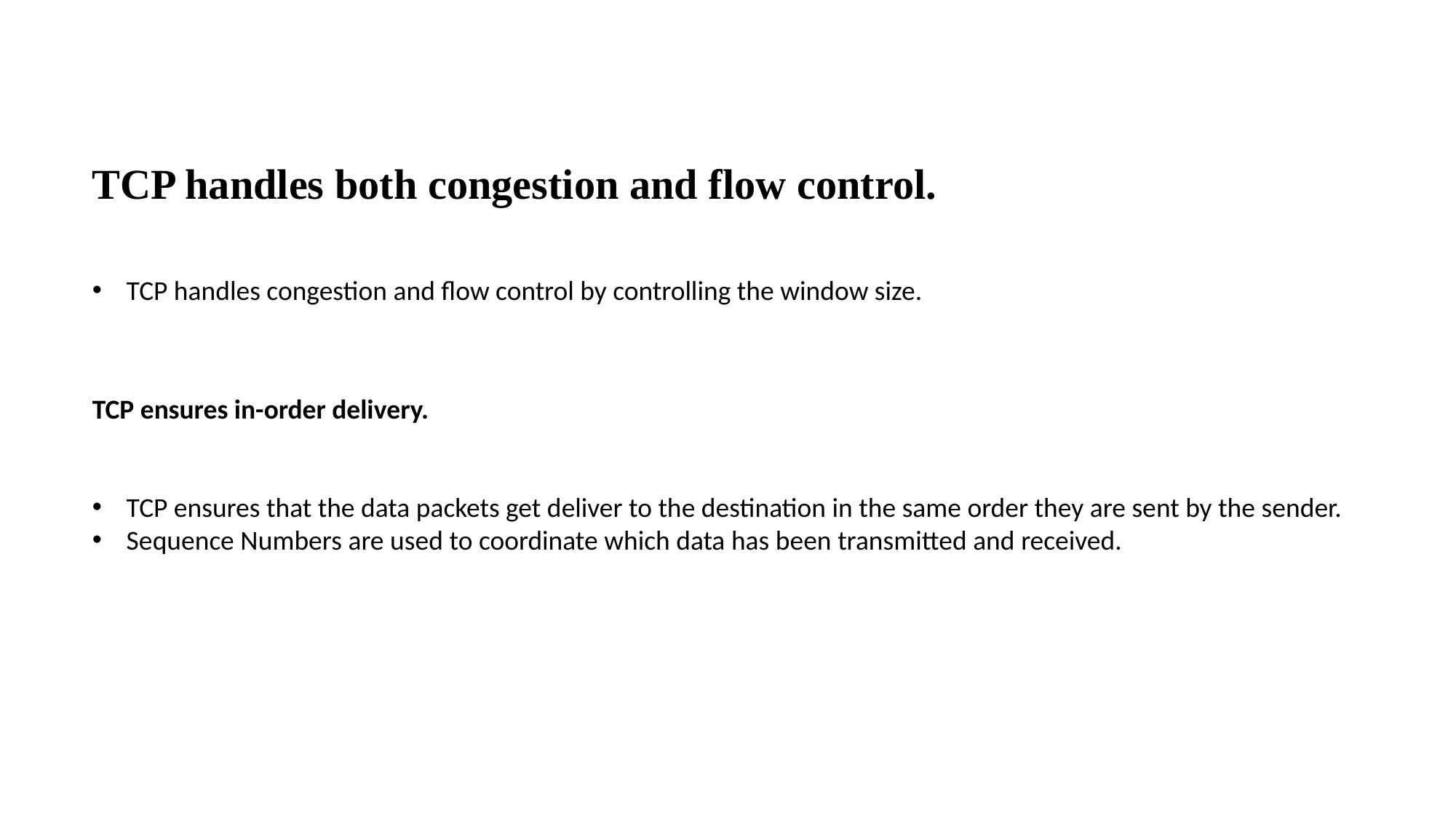

TCP handles both congestion and flow control.

TCP handles congestion and flow control by controlling the window size.
TCP ensures in-order delivery.

TCP ensures that the data packets get deliver to the destination in the same order they are sent by the sender.
Sequence Numbers are used to coordinate which data has been transmitted and received.